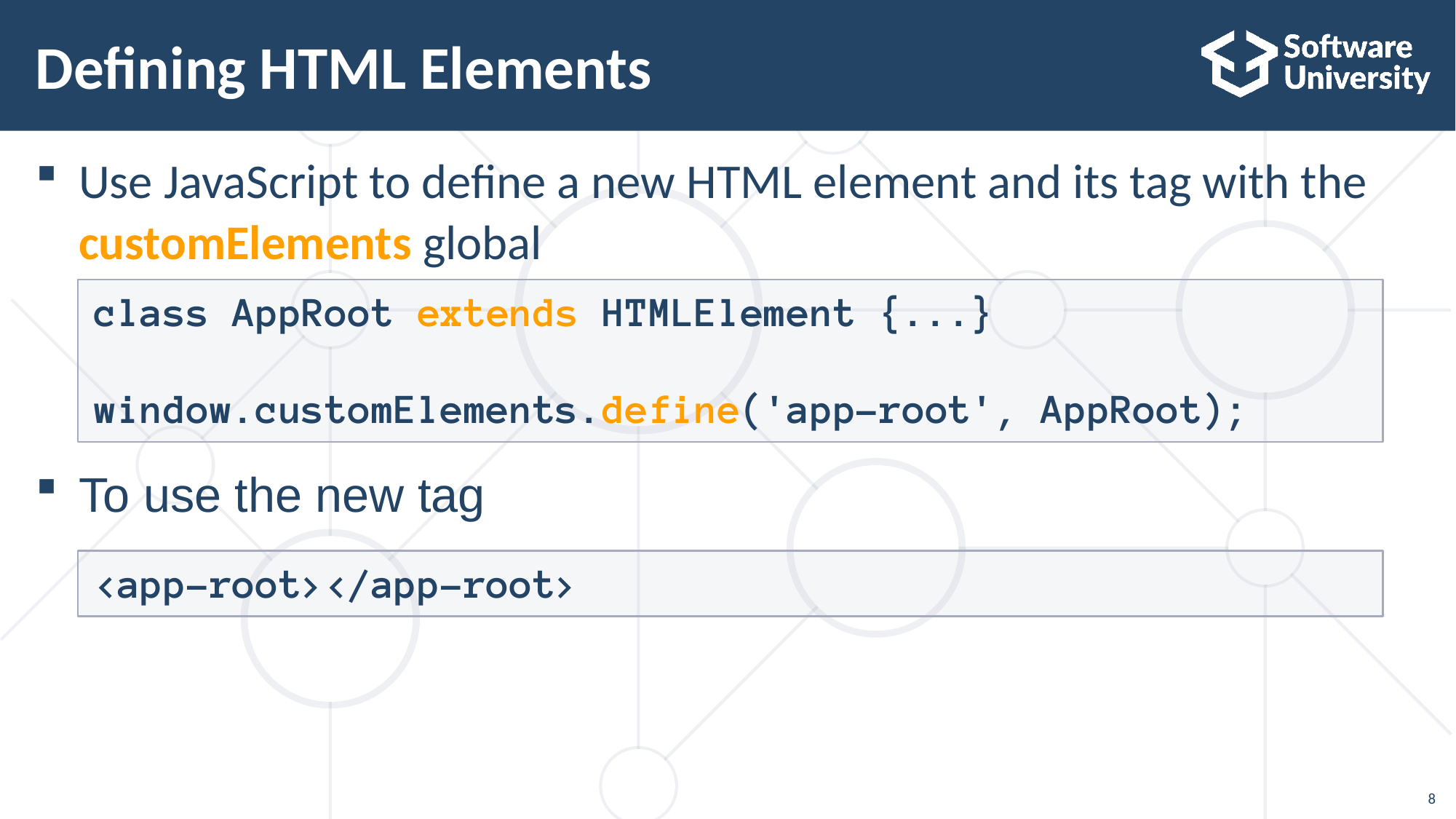

# Defining HTML Elements
Use JavaScript to define a new HTML element and its tag with the customElements global
To use the new tag
class AppRoot extends HTMLElement {...}

window.customElements.define('app-root', AppRoot);
<app-root></app-root>
8